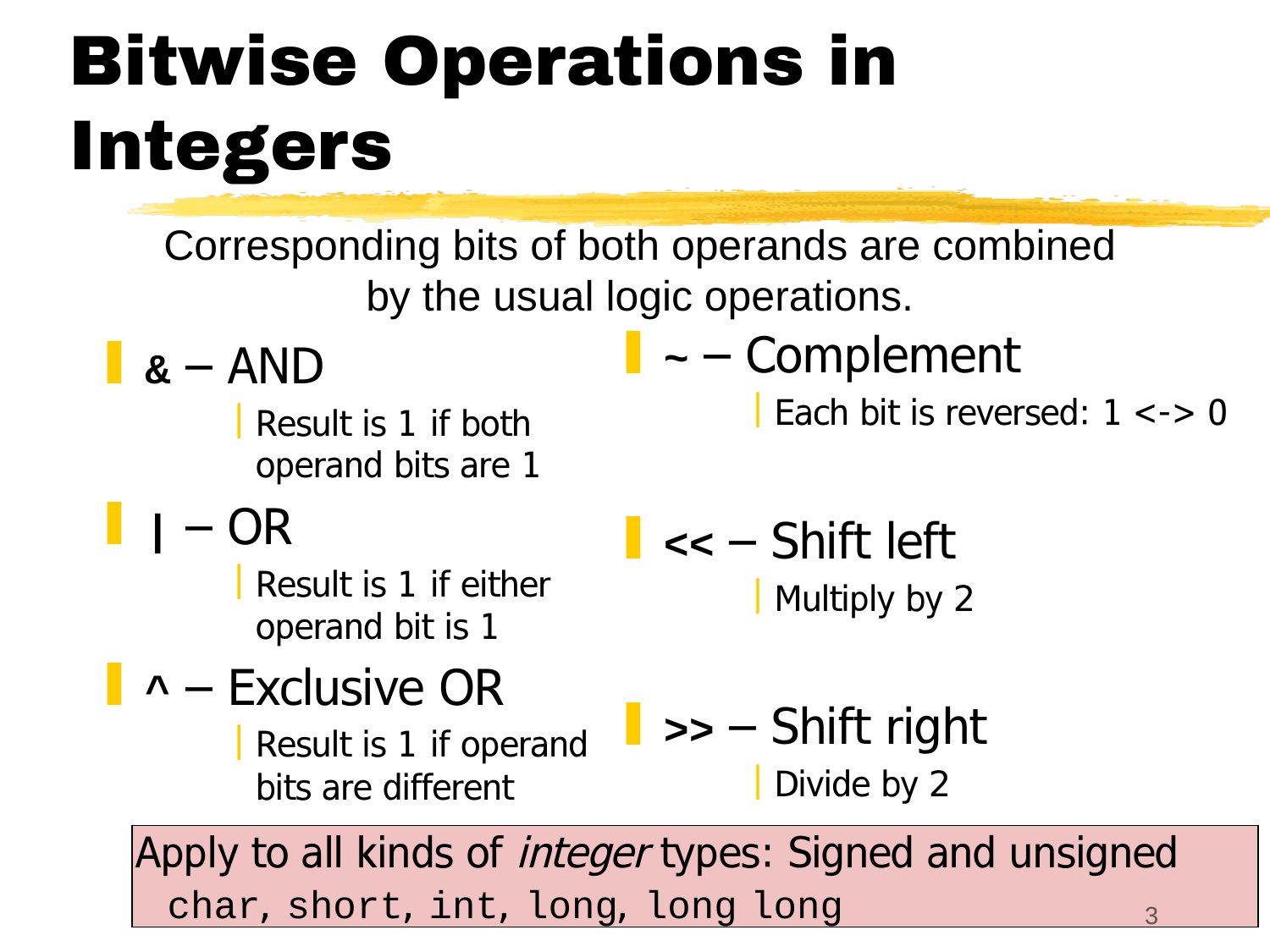

# Bitwise Operations in Integers
Corresponding bits of both operands are combined by the usual logic operations.
~ – Complement
Each bit is reversed: 1 <-> 0

<< – Shift left
Multiply by 2

>> – Shift right
Divide by 2
& – AND
Result is 1 if both operand bits are 1
| – OR
Result is 1 if either operand bit is 1
^ – Exclusive OR
Result is 1 if operand bits are different
Apply to all kinds of integer types: Signed and unsigned
char, short, int, long, long long
3